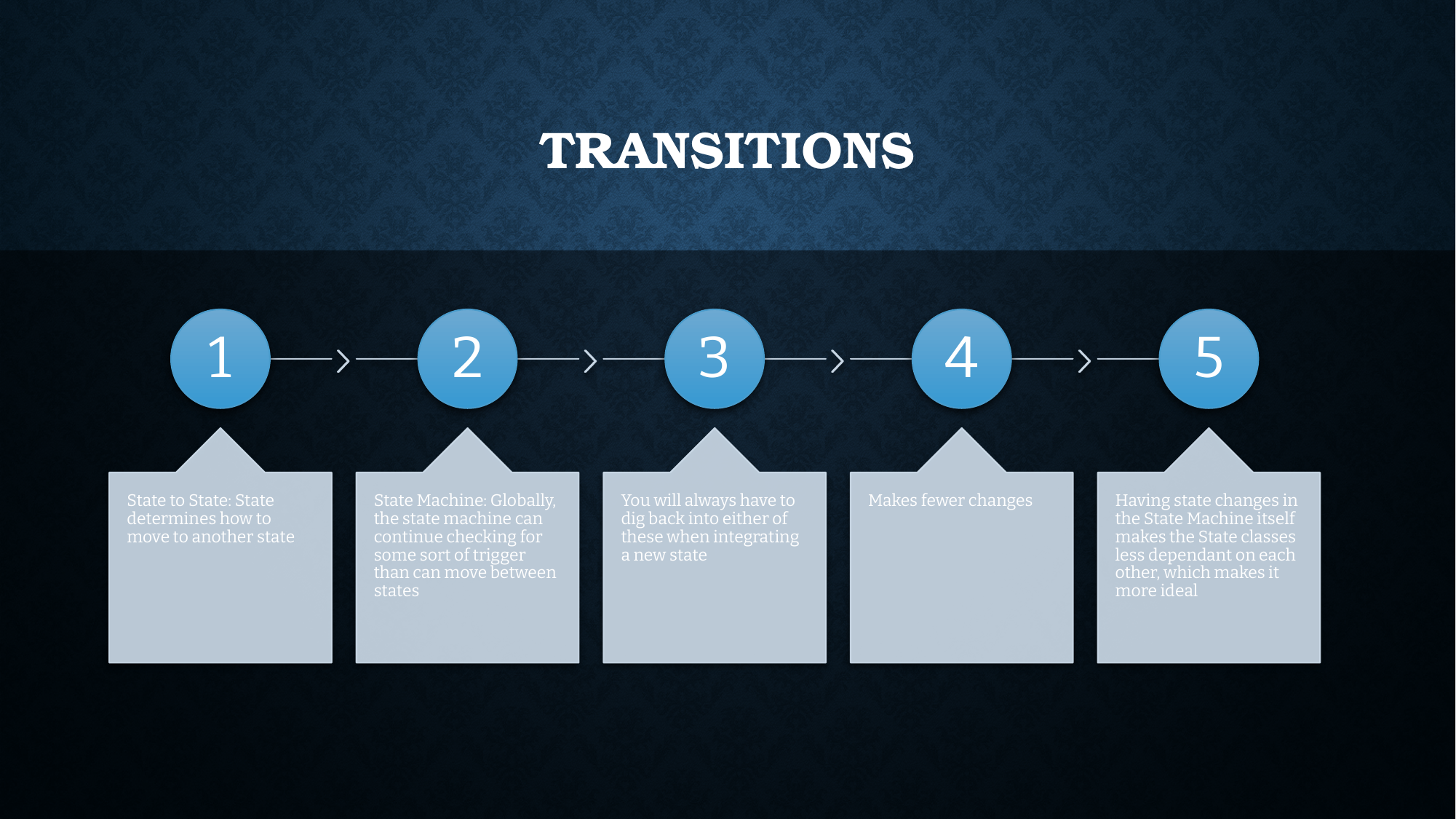

# transitions

1
State to State: State determines how to move to another state
2
State Machine: Globally, the state machine can continue checking for some sort of trigger than can move between states
3
You will always have to dig back into either of these when integrating a new state
4
Makes fewer changes
5
Having state changes in the State Machine itself makes the State classes less dependant on each other, which makes it more ideal